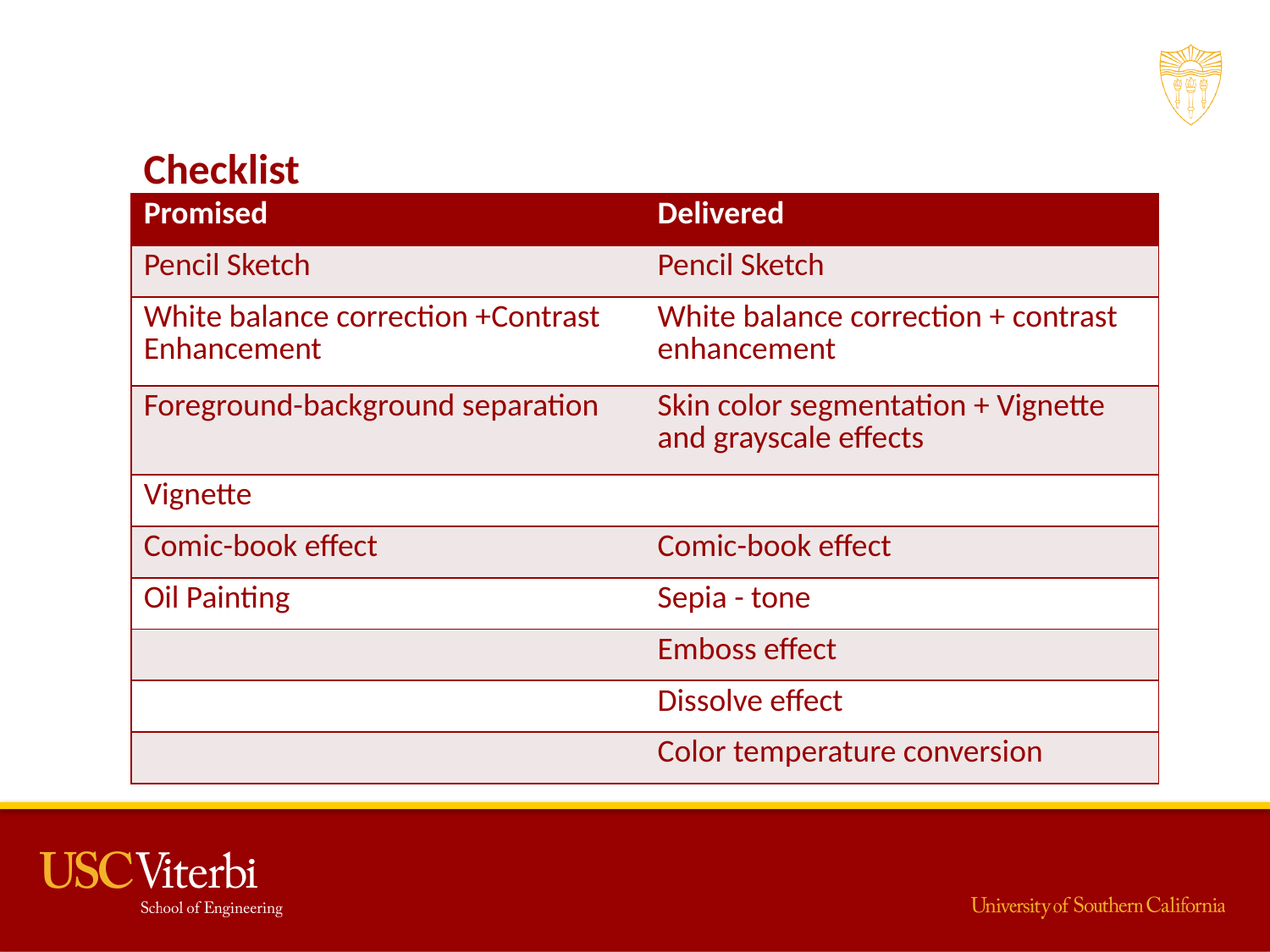

Checklist

| Promised | Delivered |
| --- | --- |
| Pencil Sketch | Pencil Sketch |
| White balance correction +Contrast Enhancement | White balance correction + contrast enhancement |
| Foreground-background separation | Skin color segmentation + Vignette and grayscale effects |
| Vignette |  |
| Comic-book effect | Comic-book effect |
| Oil Painting | Sepia - tone |
|  | Emboss effect |
|  | Dissolve effect |
|  | Color temperature conversion |